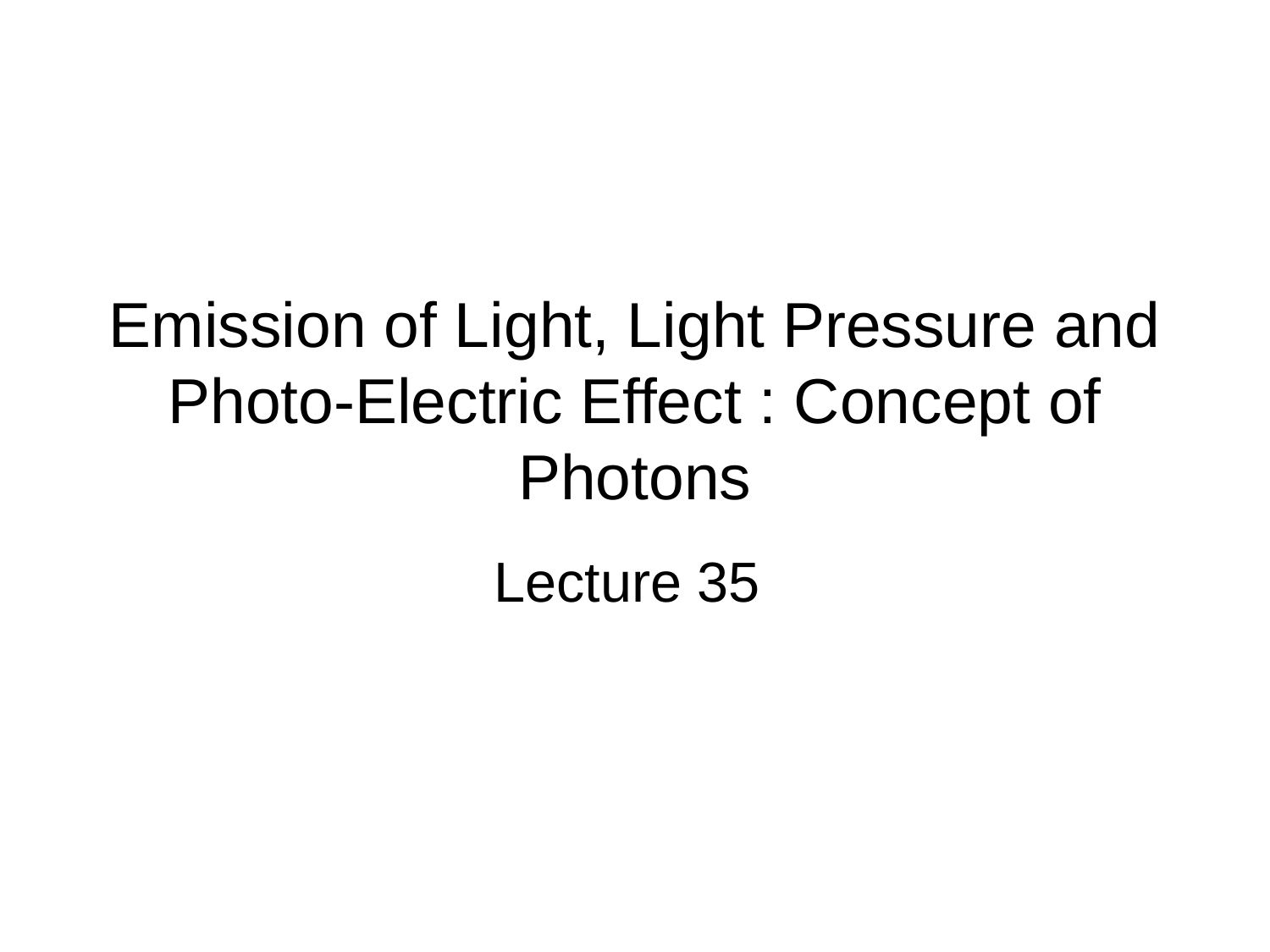

# Emission of Light, Light Pressure and Photo-Electric Effect : Concept of Photons
Lecture 35